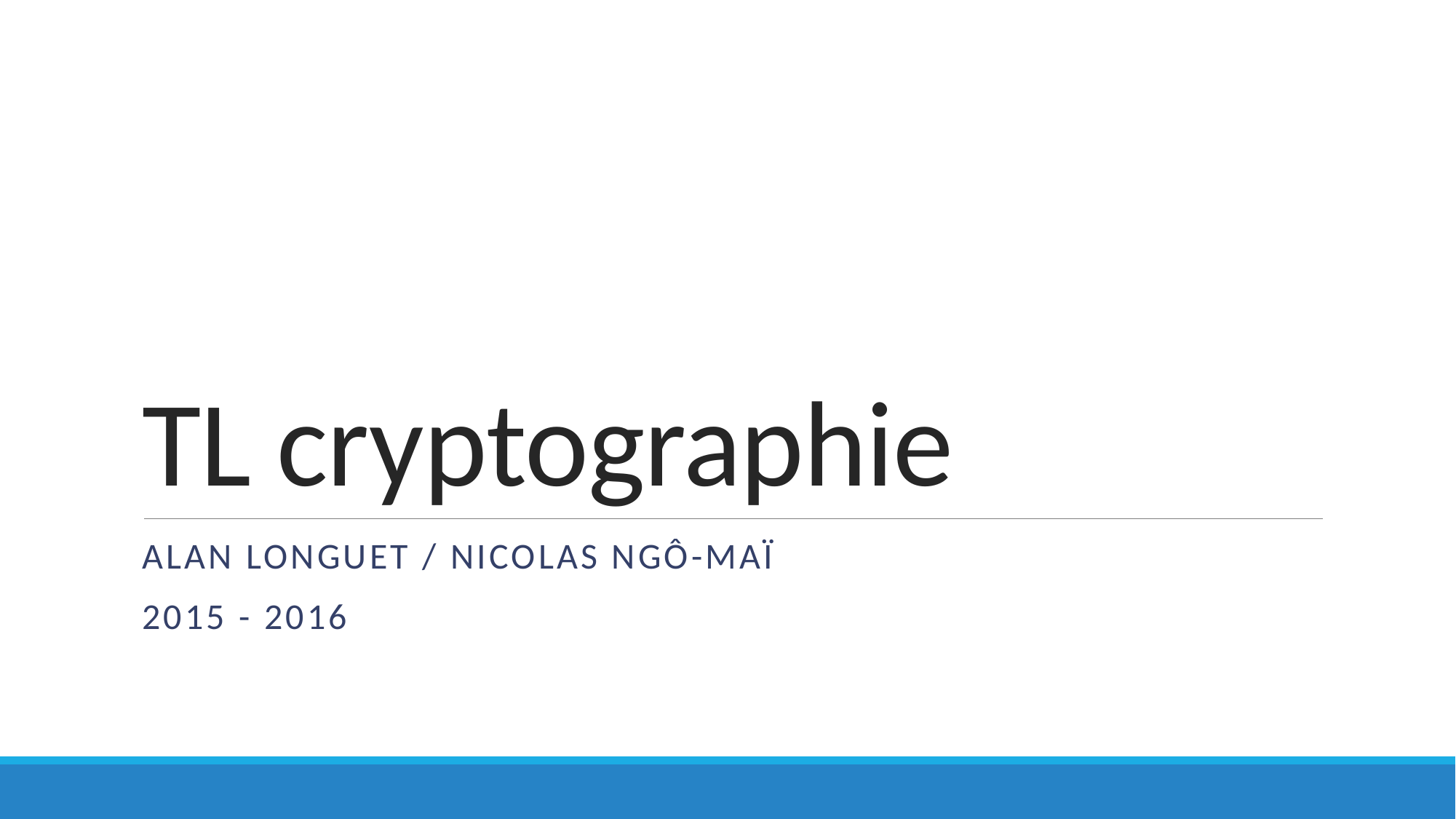

# TL cryptographie
Alan Longuet / Nicolas Ngô-Maï
2015 - 2016